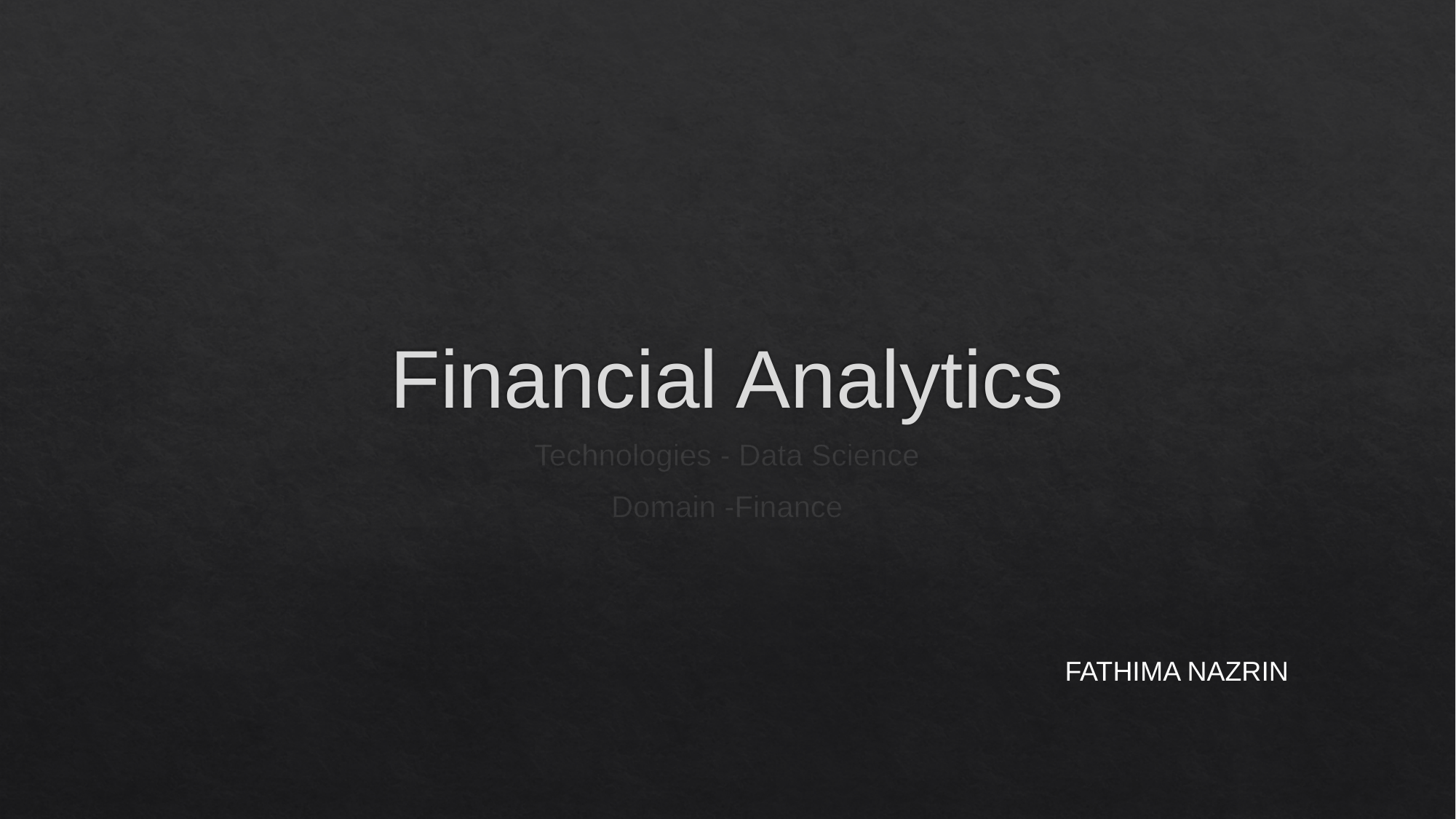

# Financial Analytics
Technologies - Data Science
Domain -Finance
FATHIMA NAZRIN